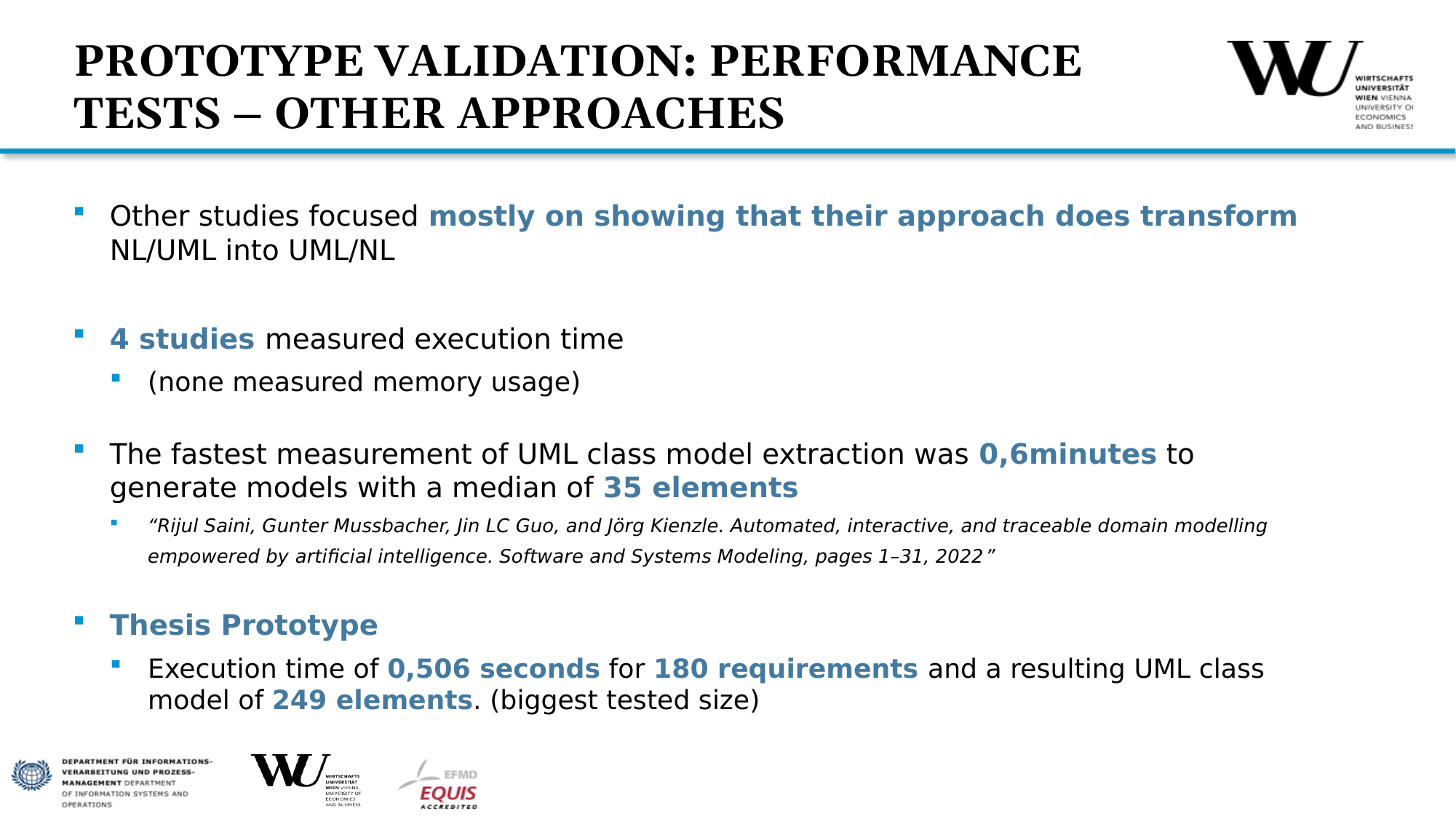

# PROTOTYPE VALIDATION: PERFORMANCE TESTS – OTHER APPROACHES
Other studies focused mostly on showing that their approach does transform NL/UML into UML/NL

4 studies measured execution time
(none measured memory usage)
The fastest measurement of UML class model extraction was 0,6minutes to generate models with a median of 35 elements
“Rijul Saini, Gunter Mussbacher, Jin LC Guo, and Jörg Kienzle. Automated, interactive, and traceable domain modelling empowered by artificial intelligence. Software and Systems Modeling, pages 1–31, 2022”
Thesis Prototype
Execution time of 0,506 seconds for 180 requirements and a resulting UML class model of 249 elements. (biggest tested size)